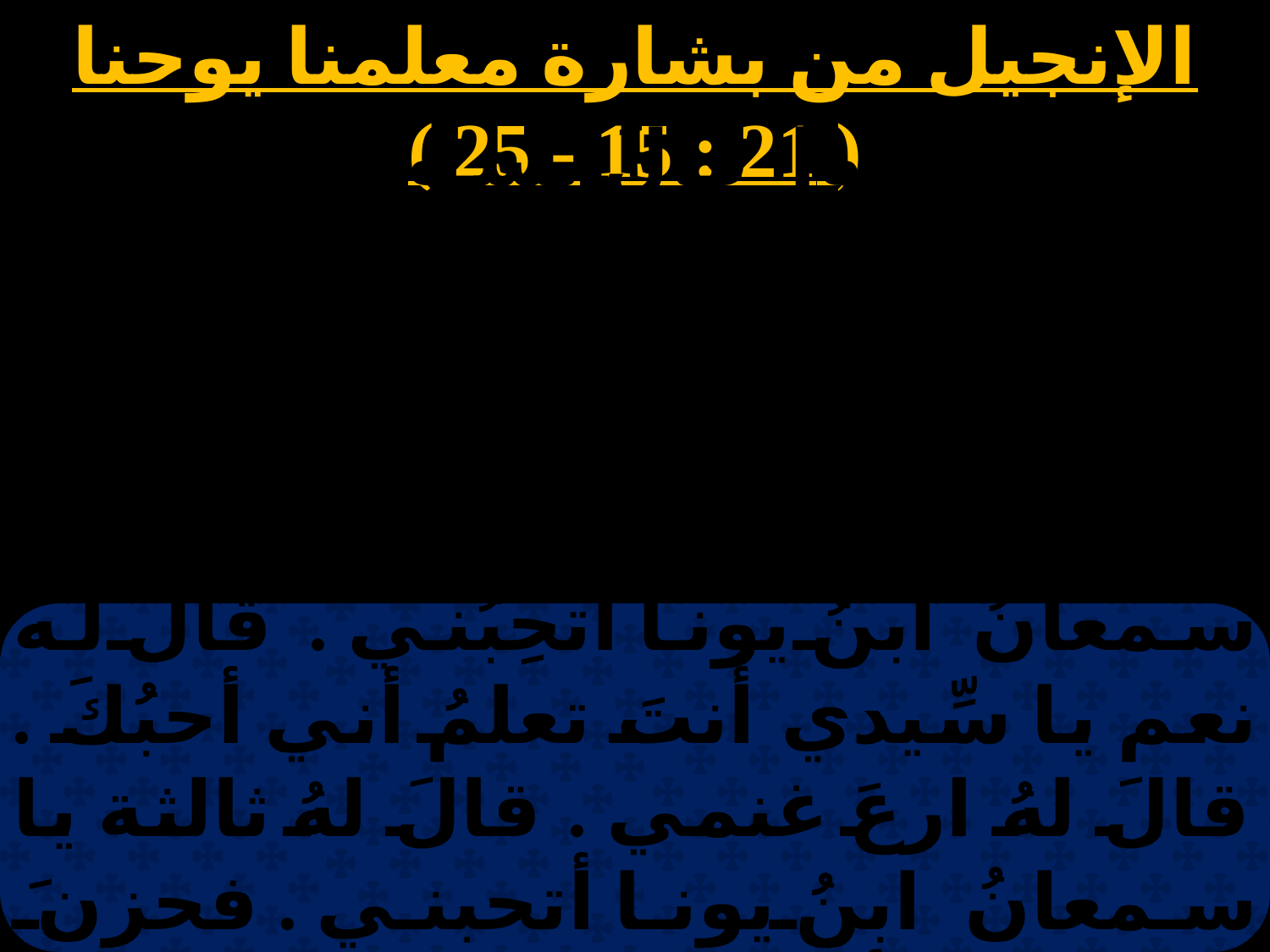

# الإنجيل من بشارة معلمنا يوحنا ( 21 : 15 - 25 )
فبعدما أكلوا قالَ يسوعَ لسمعانَ بطرس يا سمعان ابن يونا أتحبُني أكثرَ مِنْ هؤلاءِ . قالَ له نعم يا ربُ أنتَ تعلمُ أني أحبُكَ . قالَ له أرعَ خرافي . ثم قالَ له أيضاً ثانية ً يا سمعانُ ابنُ يونا أتحِبُني . قالَ له نعم يا سِّيدي أنتَ تعلمُ أني أحبُكَ . قالَ لهُ ارعَ غنمي . قالَ لهُ ثالثة يا سمعانُ ابنُ يونا أتحبني . فحزنَ بطرسُ لأنهُ قالَ لهُ ثلاثَ مراتٍ أتحبني . فقالَ لهُ يا ربُ أنتَ تعلمُ كلَّ شيءٍ . أنتَ تعلمُ أني أحبُكَ . قالَ لهُ ارعَ خِرافي . الحقَّ الحقَّ أقولُ لكَ لما كنتَ شاباً كنتَ تُمنطِقُ ذاتكَ و تَمْشي حيثُ تشاءُ . و لكن إذا شِختَ فإنك تبسطـُ يَديكَ و آخر يُمنطِقكَ و يَحمِلكَ حيث لا تشاءُ . قالَ لهُ هذا مُشيراً إلى أية ميتةِ كان مُزمعاً أنْ يُمجدَ اللهَ بها . و لما قالَ له هذا قالَ لهُ اتبَعِني . فالتفتَ بطرسُ و نظرَ التلميذ الذي كانَ يسوعَ يُحبُهُ يتبعهُ . و هو أيضاً الذي اتكأ على صدرهِ وقتَ العشاءِ و قالَ يا سيدُ مَنْ الذي يُسلمكَ . فلما رأى بطرسُ هذا قالَ ليسوعَ يا ربُ و هذا ما لهُ . قالَ لهُ يسوعَ إنْ كُنتُ أشاءُ أنه يَبقى حتى أجيءِ فماذا لك . اتبعني أنتَ . فذاعَ هذا القولُ بين الاخوةِ أن ذلكَ التلميذ لا يموتُ . و لكِنْ لم يَقلْ لهُ يسوعُ أنه لا يموتُ . بلْ إنْ كنتُ أشاءَ أنه يَبقى حتى أجيءِ فماذا لكَ . هذا هو التلميذ الذي شهدَ بهذا و كَتبَهُ . و نعلمُ أن شهادتهُ حقٌ . و أشياءٌ اُخر كثيرة صنعَها يسوعُ إنْ كُتِبَتْ واحدة ً واحدة يُظَنُ العالمُ نفسُهُ لا يسعُ الكتبَ المكتوبة .